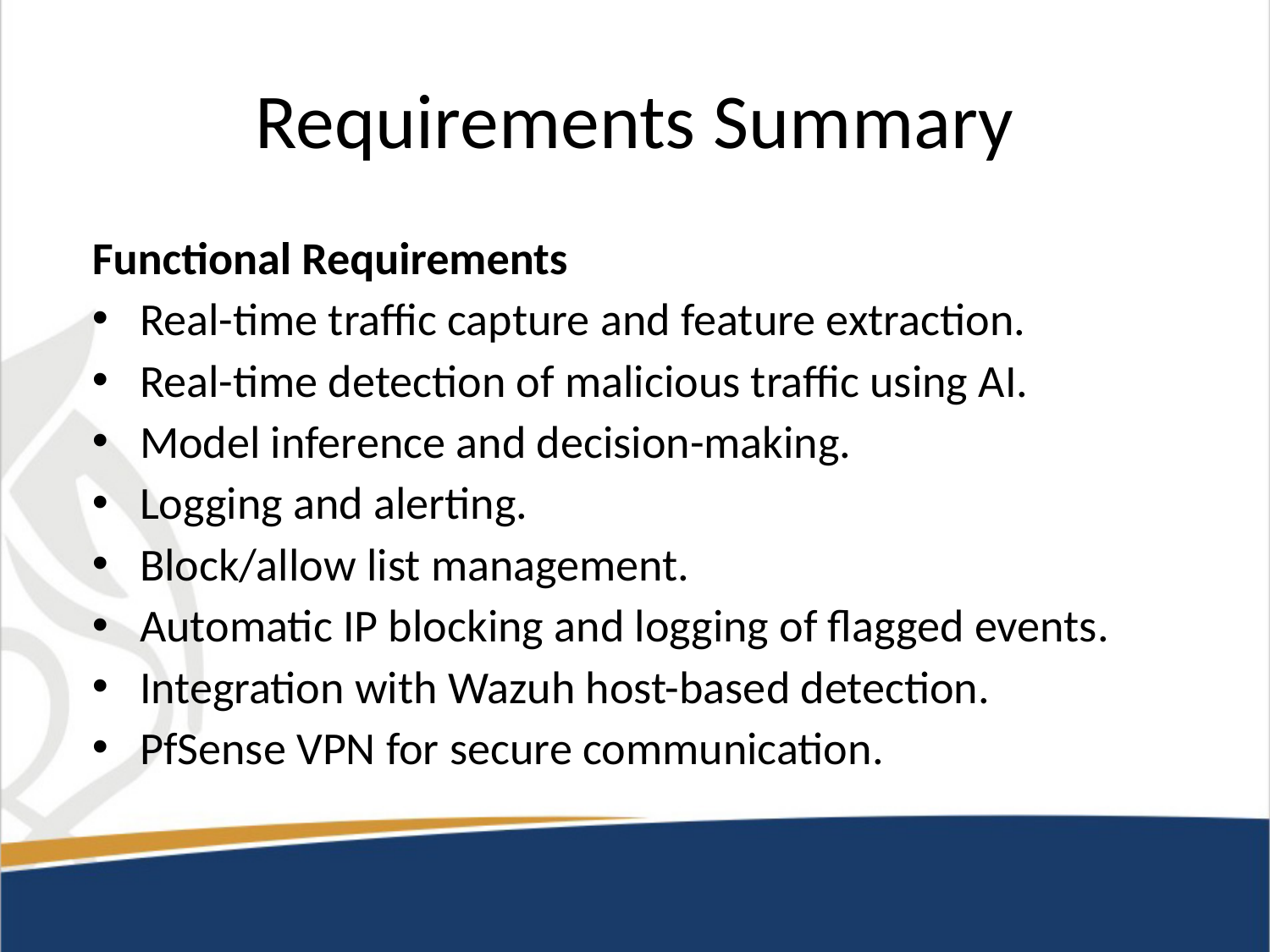

# Requirements Summary
Functional Requirements
Real-time traffic capture and feature extraction.
Real-time detection of malicious traffic using AI.
Model inference and decision-making.
Logging and alerting.
Block/allow list management.
Automatic IP blocking and logging of flagged events.
Integration with Wazuh host-based detection.
PfSense VPN for secure communication.